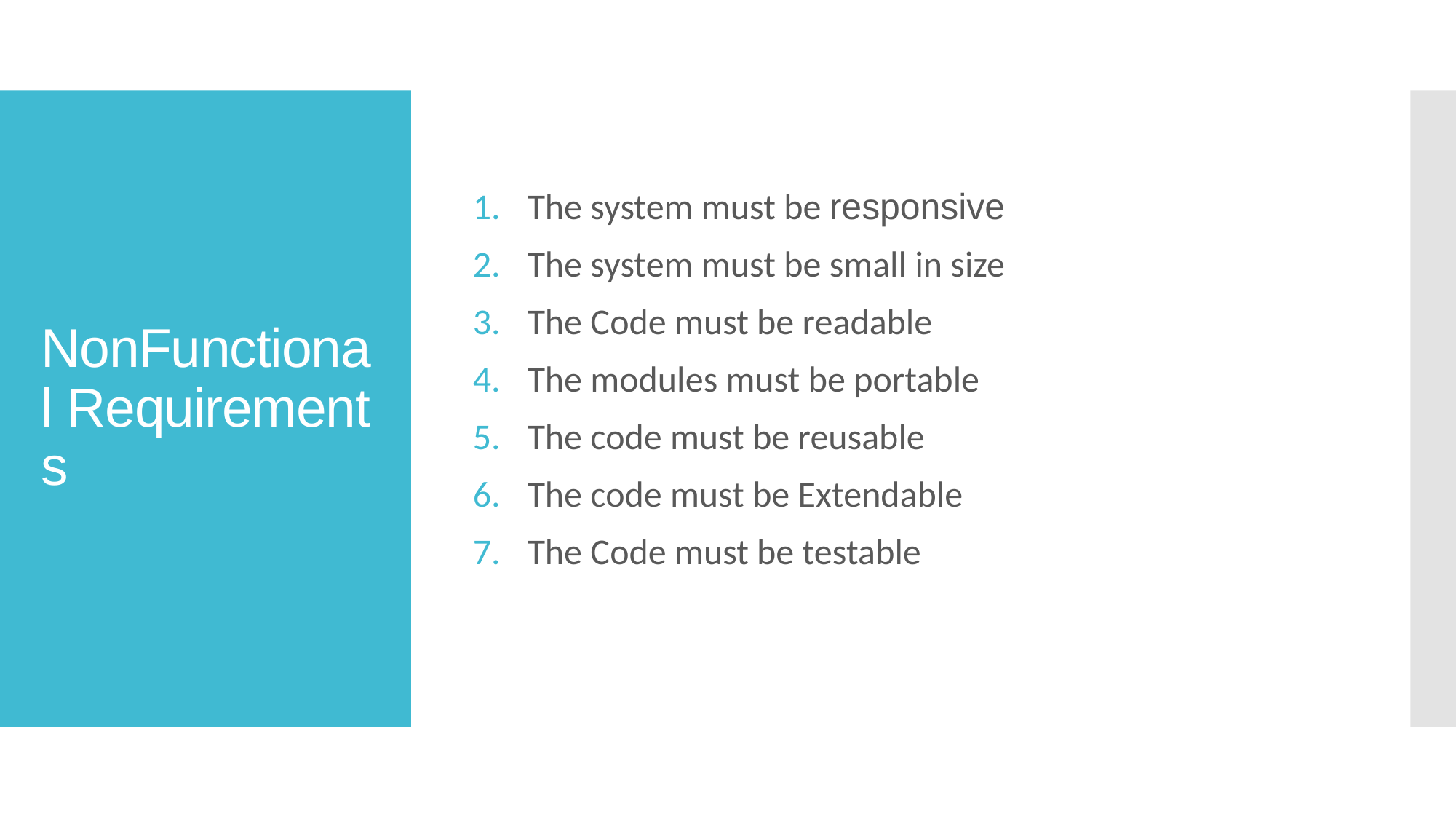

The system must be responsive
The system must be small in size
The Code must be readable
The modules must be portable
The code must be reusable
The code must be Extendable
The Code must be testable

# NonFunctional Requirements